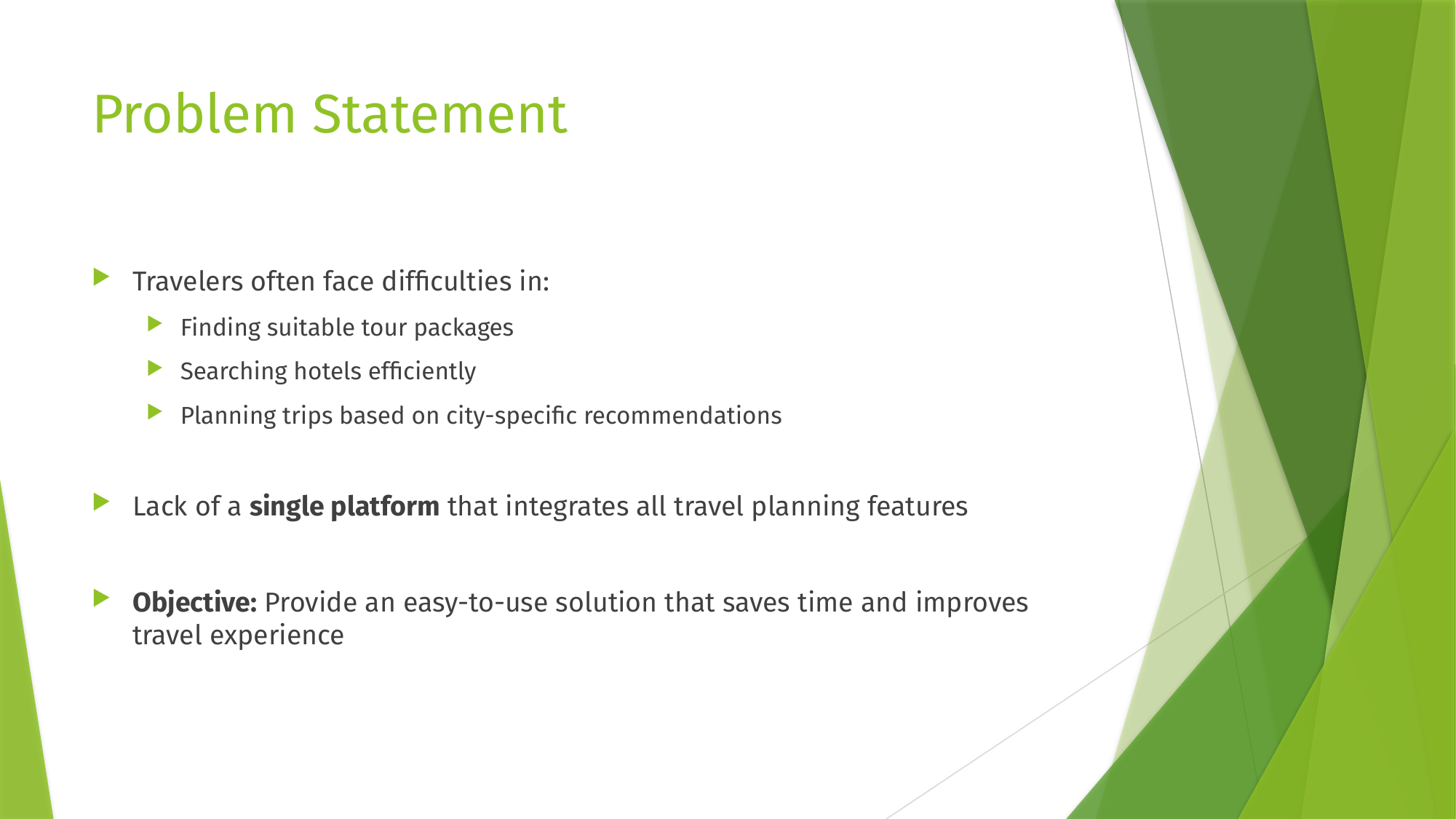

# Problem Statement
Travelers often face difficulties in:
Finding suitable tour packages
Searching hotels efficiently
Planning trips based on city-specific recommendations

Lack of a single platform that integrates all travel planning features

Objective: Provide an easy-to-use solution that saves time and improves travel experience